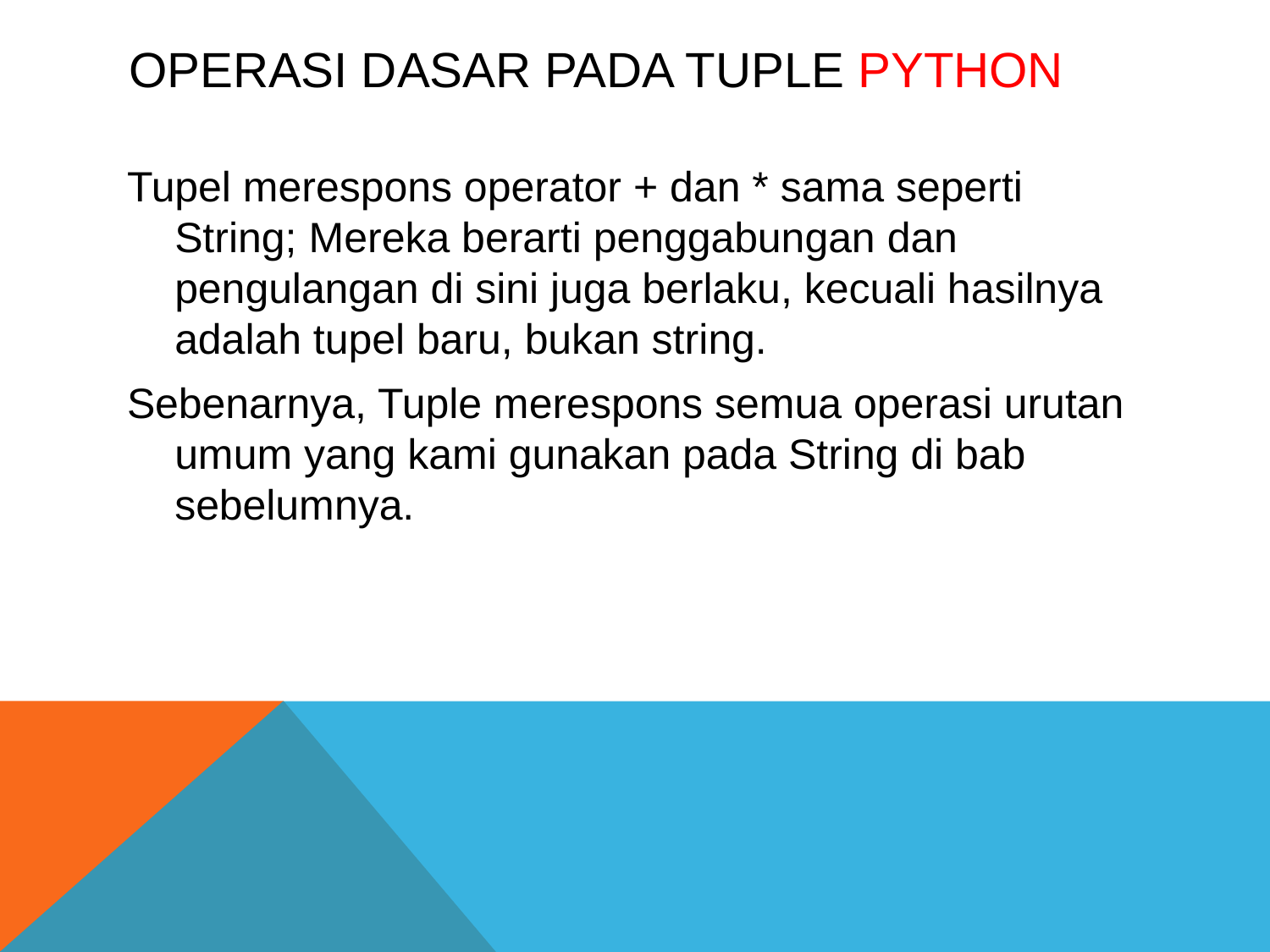

# Operasi Dasar Pada Tuple Python
Tupel merespons operator + dan * sama seperti String; Mereka berarti penggabungan dan pengulangan di sini juga berlaku, kecuali hasilnya adalah tupel baru, bukan string.
Sebenarnya, Tuple merespons semua operasi urutan umum yang kami gunakan pada String di bab sebelumnya.